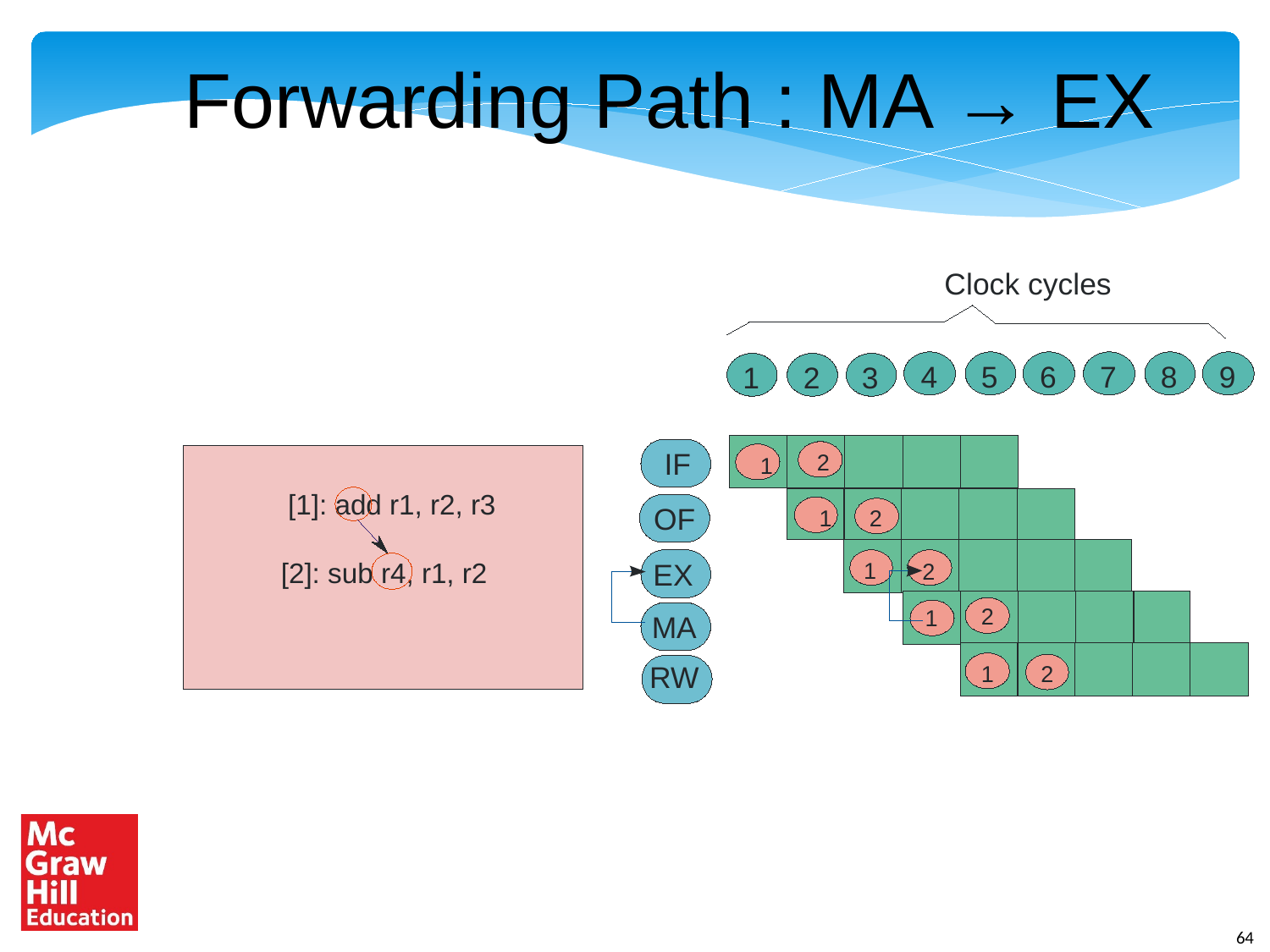

Forwarding Path : MA → EX
Clock cycles

5
6
8
9
4
7
2
3
1

IF
 2
1
[1]: add r1, r2, r3

OF
1
2

[2]: sub r4, r1, r2
EX
1
2

2

1
MA

RW
2
1